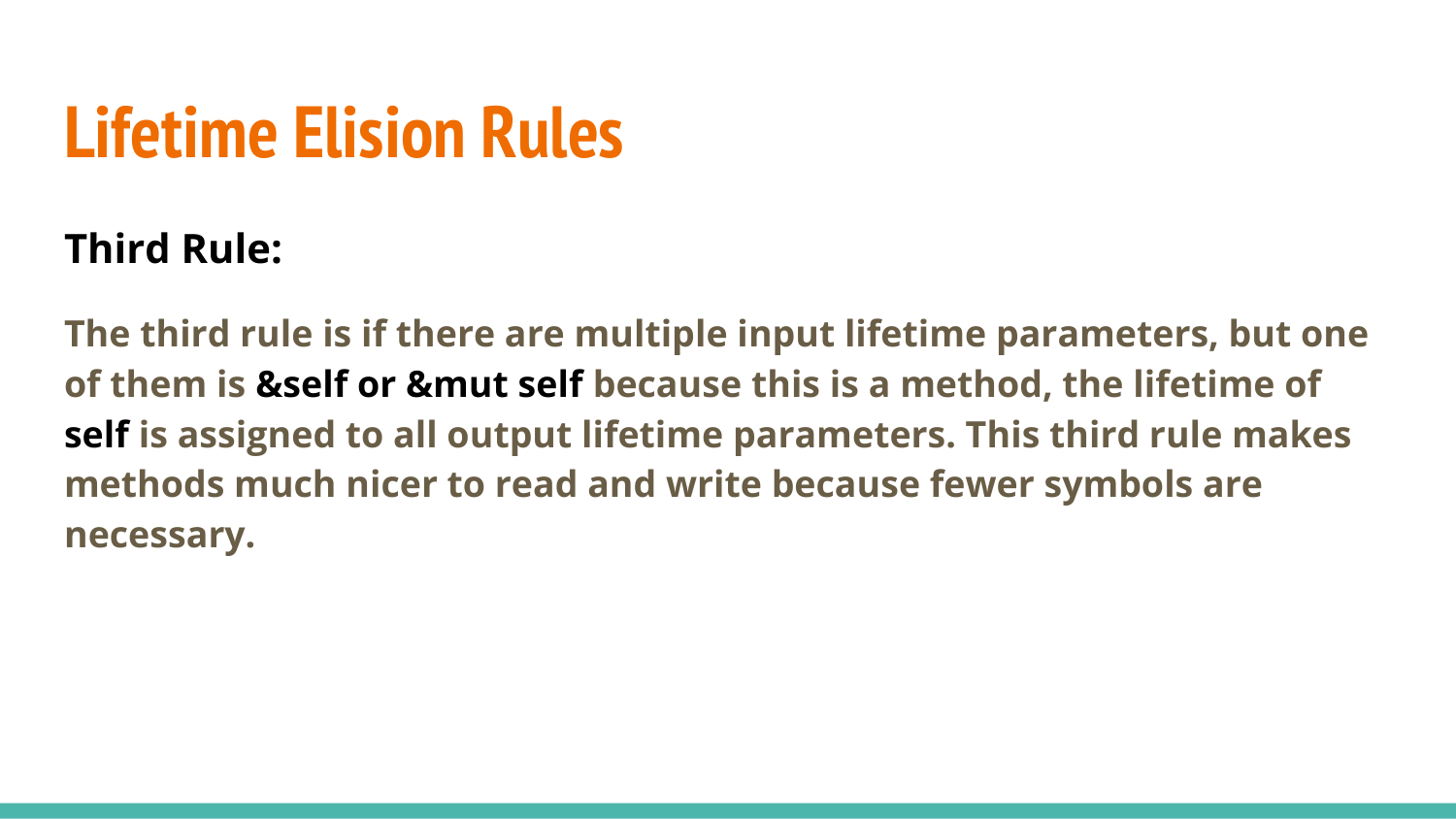

# Lifetime Elision Rules
Third Rule:
The third rule is if there are multiple input lifetime parameters, but one of them is &self or &mut self because this is a method, the lifetime of self is assigned to all output lifetime parameters. This third rule makes methods much nicer to read and write because fewer symbols are necessary.